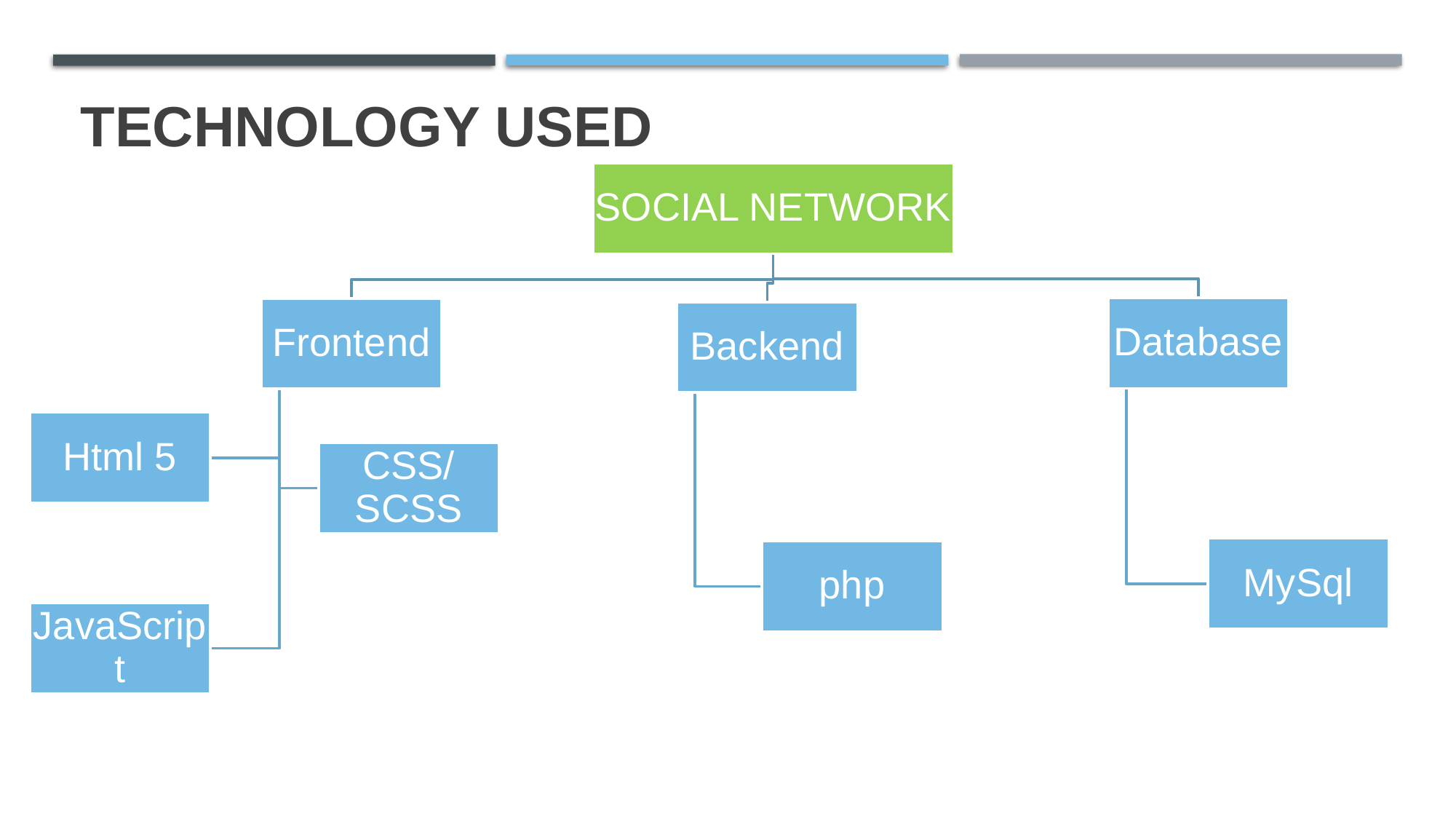

# Technology used
SOCIAL NETWORK
Frontend
Html 5
CSS/SCSS
JavaScript
Backend
php
Database
MySql